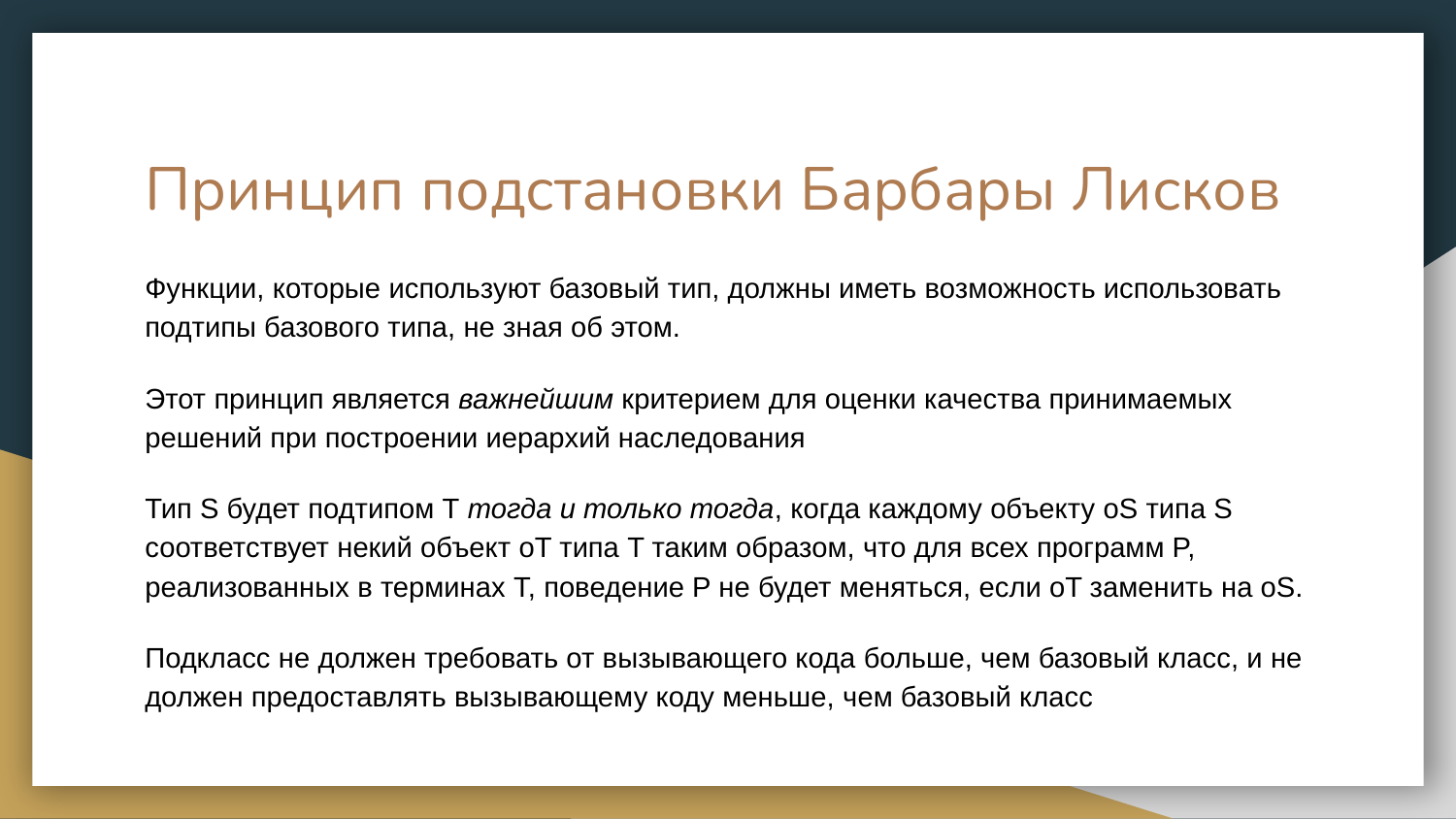

# Принцип подстановки Барбары Лисков

Функции, которые используют базовый тип, должны иметь возможность использовать подтипы базового типа, не зная об этом.
Этот принцип является важнейшим критерием для оценки качества принимаемых решений при построении иерархий наследования
Тип S будет подтипом Т тогда и только тогда, когда каждому объекту oS типа S соответствует некий объект oT типа T таким образом, что для всех программ P, реализованных в терминах T, поведение P не будет меняться, если oT заменить на oS.
Подкласс не должен требовать от вызывающего кода больше, чем базовый класс, и не должен предоставлять вызывающему коду меньше, чем базовый класс